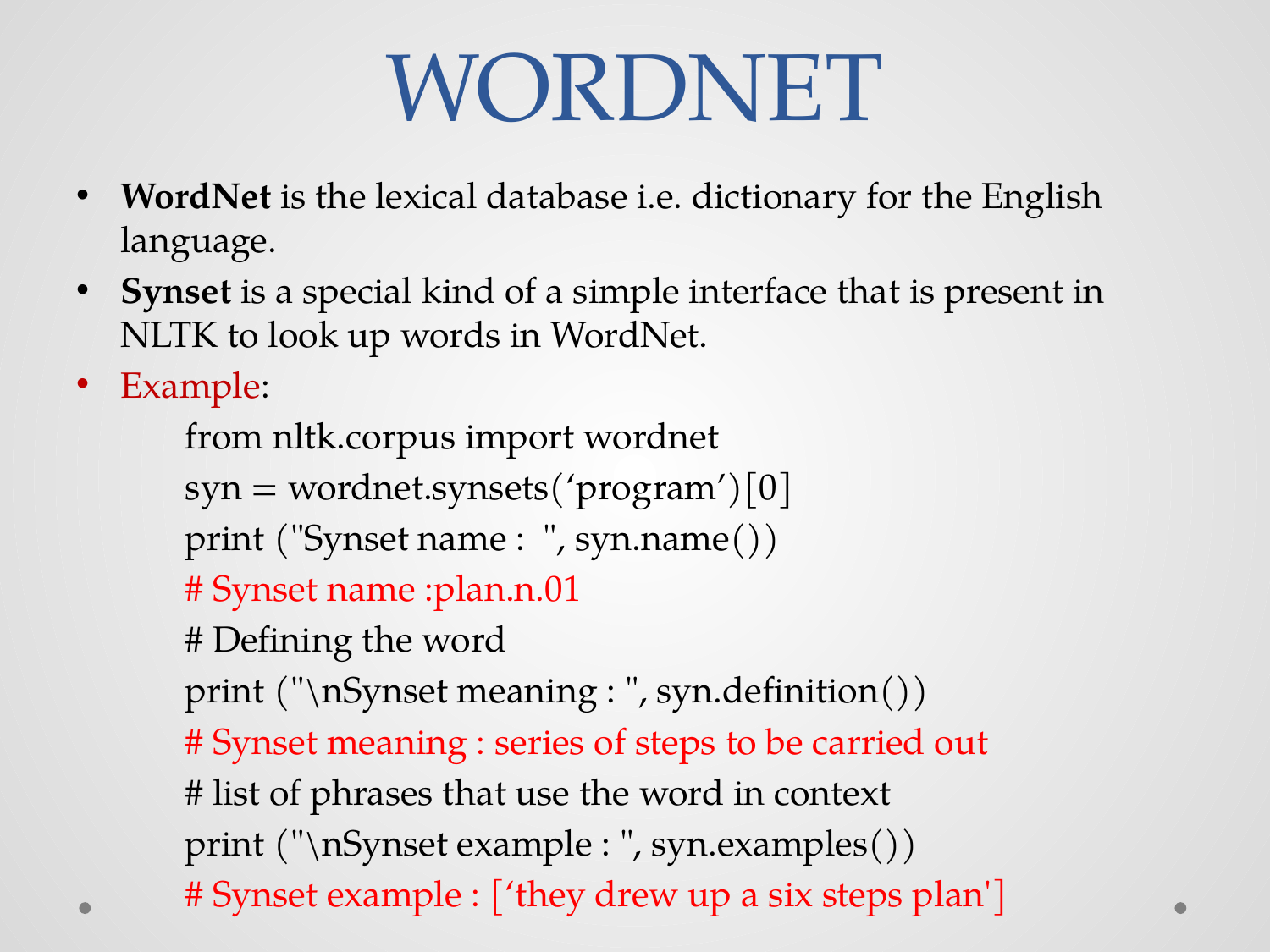

# WORDNET
WordNet is the lexical database i.e. dictionary for the English language.
Synset is a special kind of a simple interface that is present in NLTK to look up words in WordNet.
Example:
	from nltk.corpus import wordnet
	syn = wordnet.synsets(‘program’)[0]
	print ("Synset name :  ", syn.name())
            # Synset name :plan.n.01
	# Defining the word
	print ("\nSynset meaning : ", syn.definition())
            # Synset meaning : series of steps to be carried out
	# list of phrases that use the word in context
	print ("\nSynset example : ", syn.examples())
 	# Synset example : [‘they drew up a six steps plan']